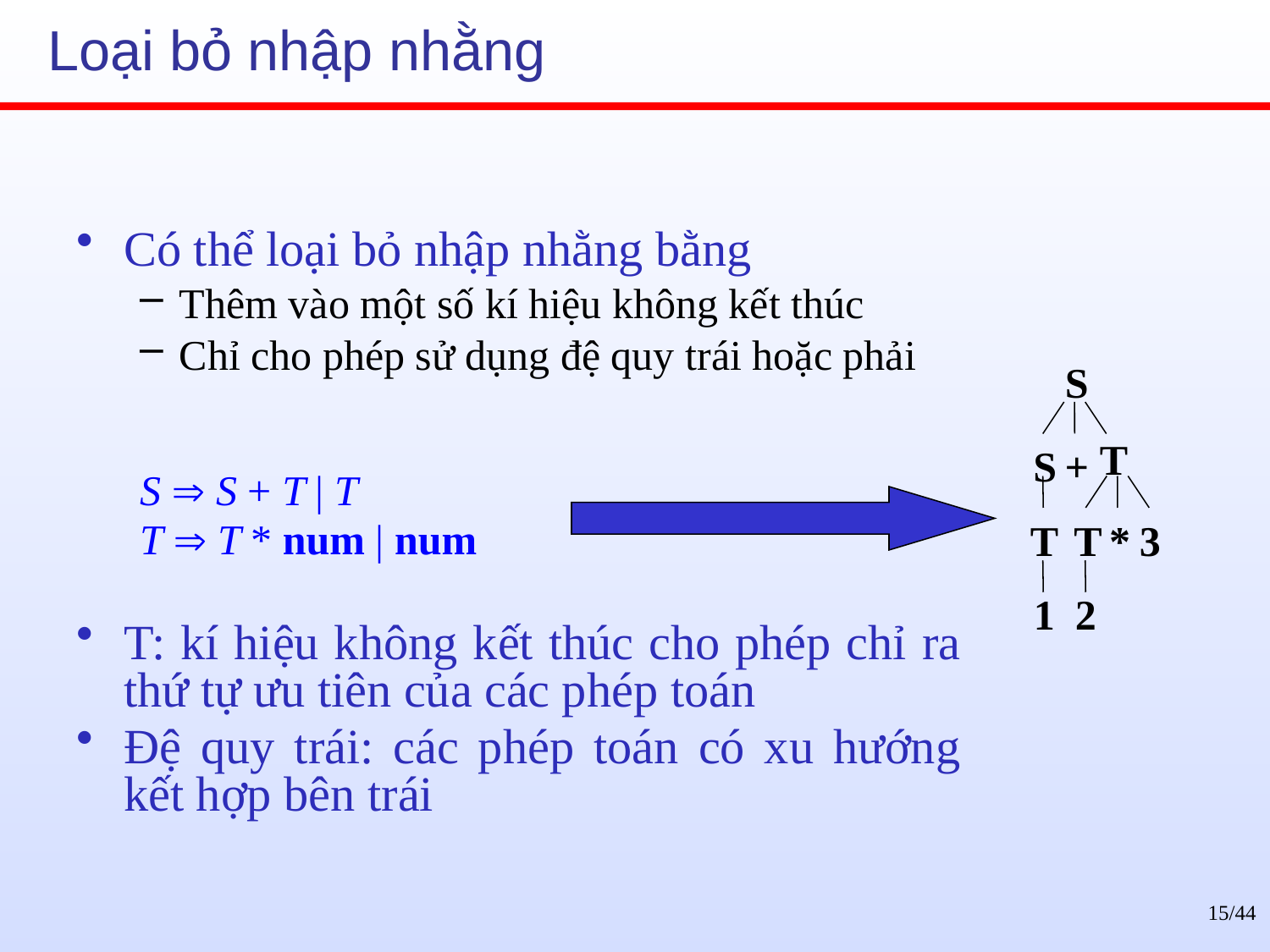

# Loại bỏ nhập nhằng
Có thể loại bỏ nhập nhằng bằng
Thêm vào một số kí hiệu không kết thúc
Chỉ cho phép sử dụng đệ quy trái hoặc phải

S ⇒ S + T | T
T ⇒ T * num | num

T: kí hiệu không kết thúc cho phép chỉ ra thứ tự ưu tiên của các phép toán
Đệ quy trái: các phép toán có xu hướng kết hợp bên trái

S

T
S
+

T
T
*
3

1
2